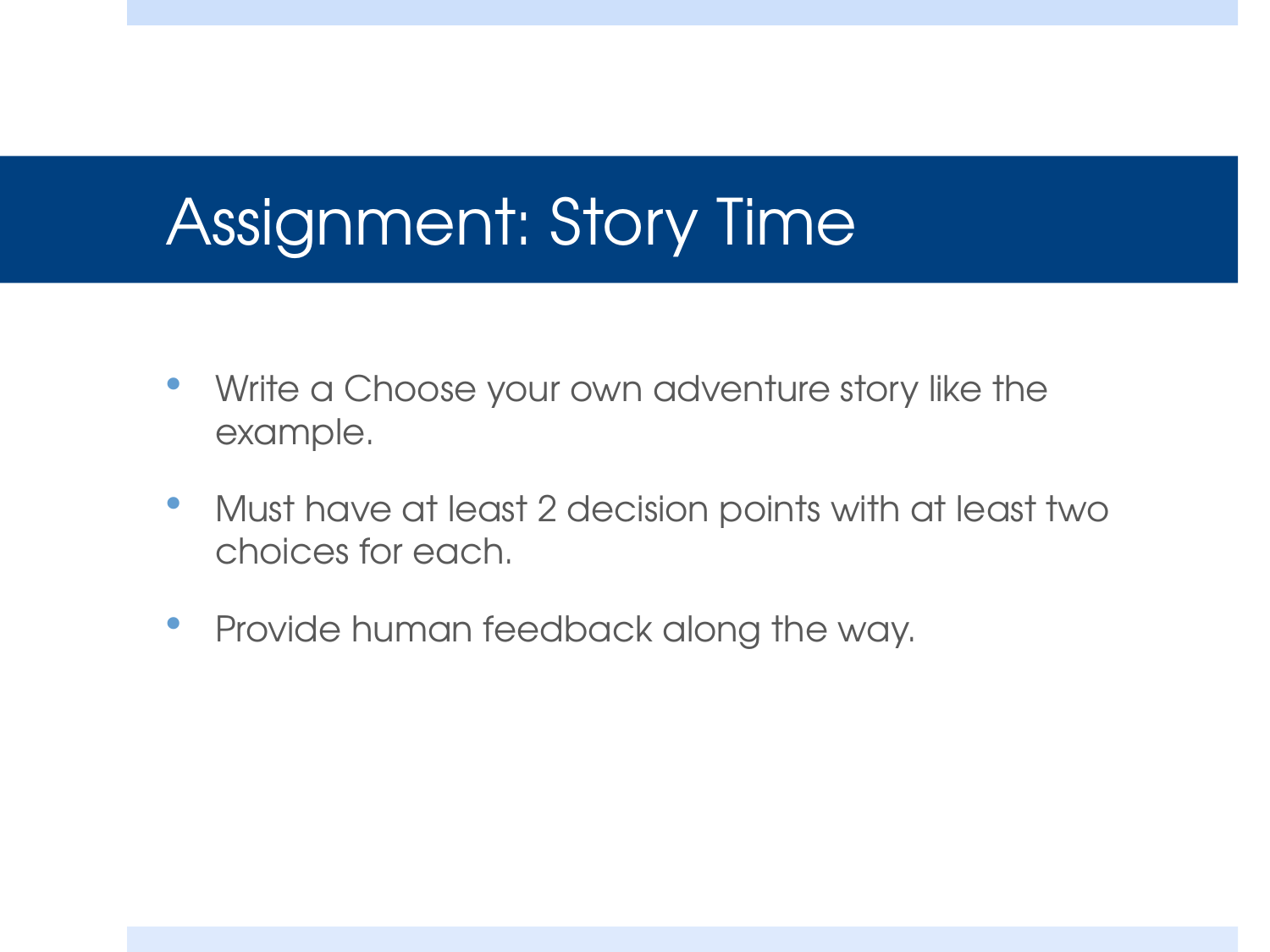

# Assignment: Story Time
Write a Choose your own adventure story like the example.
Must have at least 2 decision points with at least two choices for each.
Provide human feedback along the way.